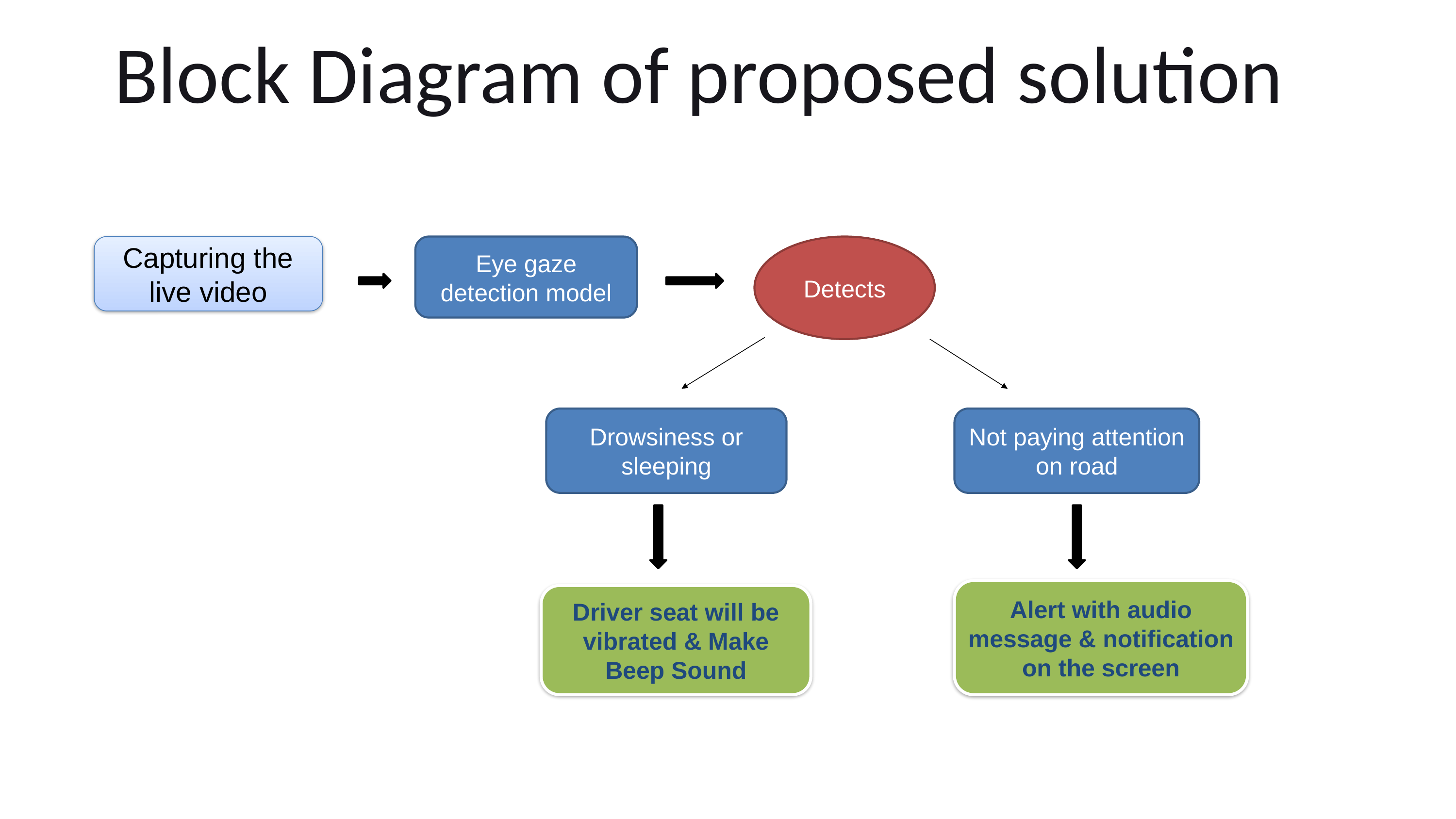

Block Diagram of proposed solution

Capturing the live video
Eye gaze detection model
Detects

Drowsiness or sleeping
Not paying attention on road

Alert with audio message & notification on the screen
Driver seat will be vibrated & Make Beep Sound